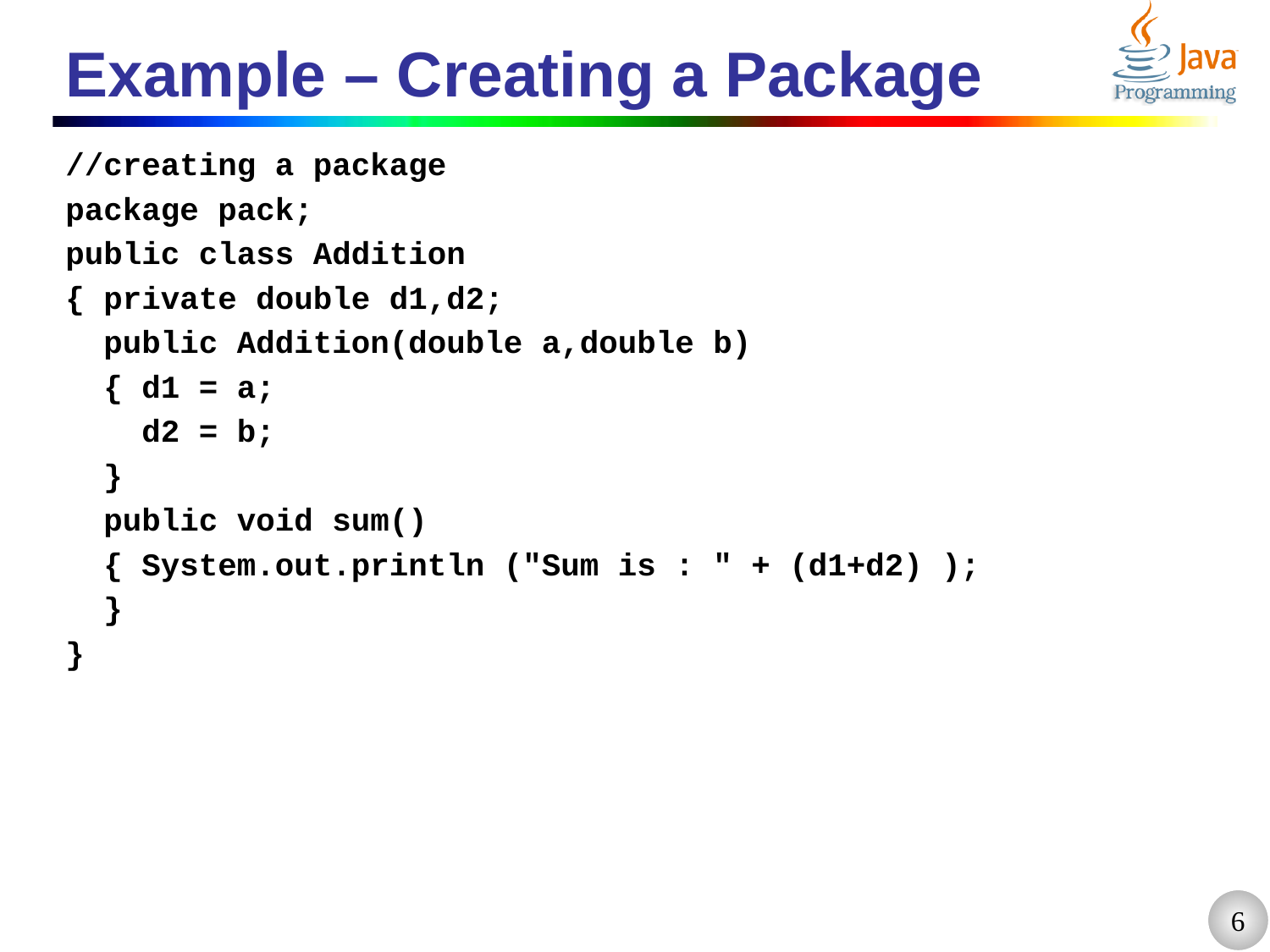

# Example – Creating a Package
//creating a package
package pack;
public class Addition
{ private double d1,d2;
  public Addition(double a,double b)
  { d1 = a;
    d2 = b;
  }
  public void sum()
  { System.out.println ("Sum is : " + (d1+d2) );
  }
}